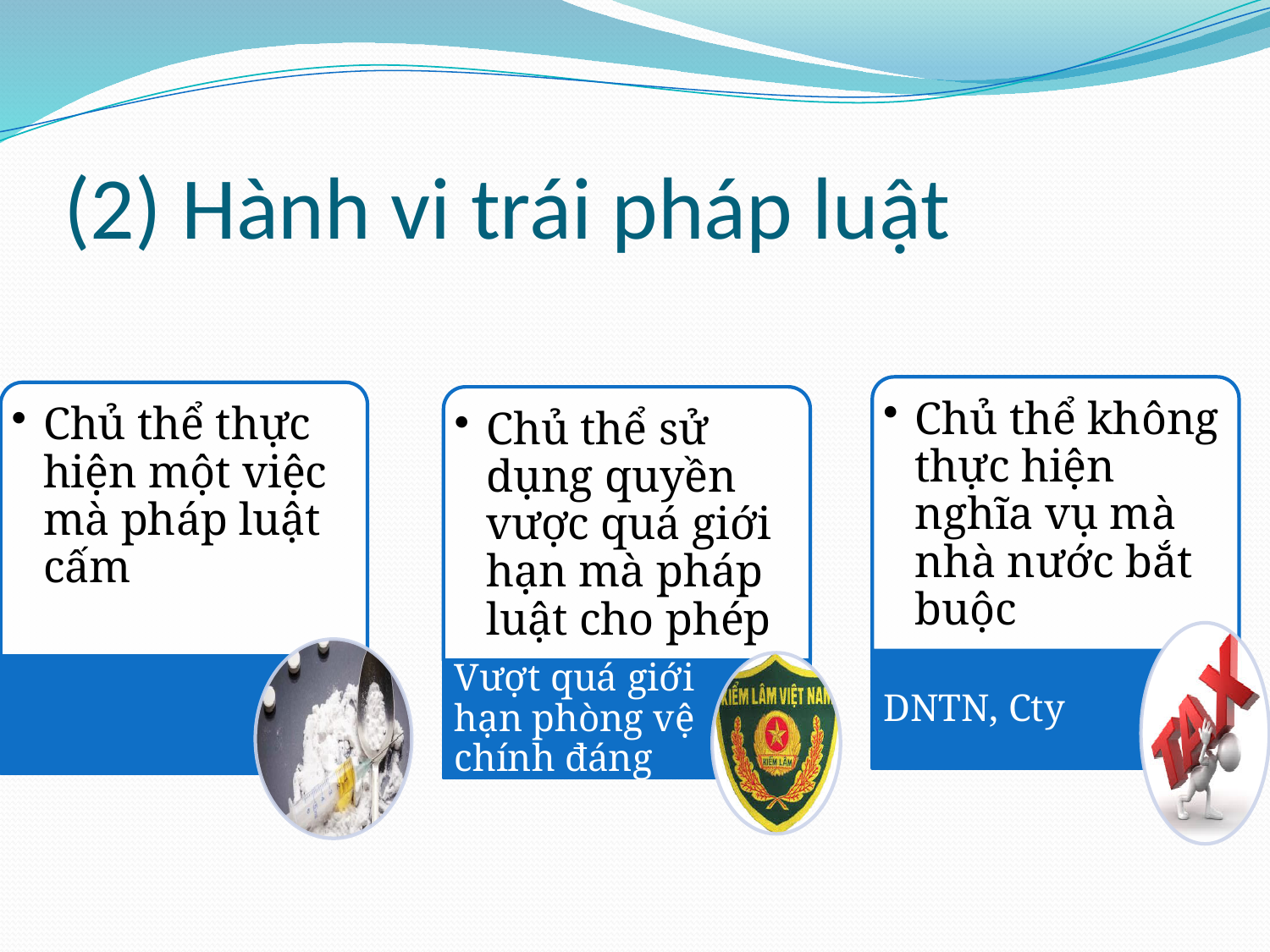

# (2) Hành vi trái pháp luật
Chủ thể thực hiện một việc mà pháp luật cấm

Chủ thể sử dụng quyền vược quá giới hạn mà pháp luật cho phép
Vượt quá giới hạn phòng vệ chính đáng
Chủ thể không thực hiện nghĩa vụ mà nhà nước bắt buộc
DNTN, Cty